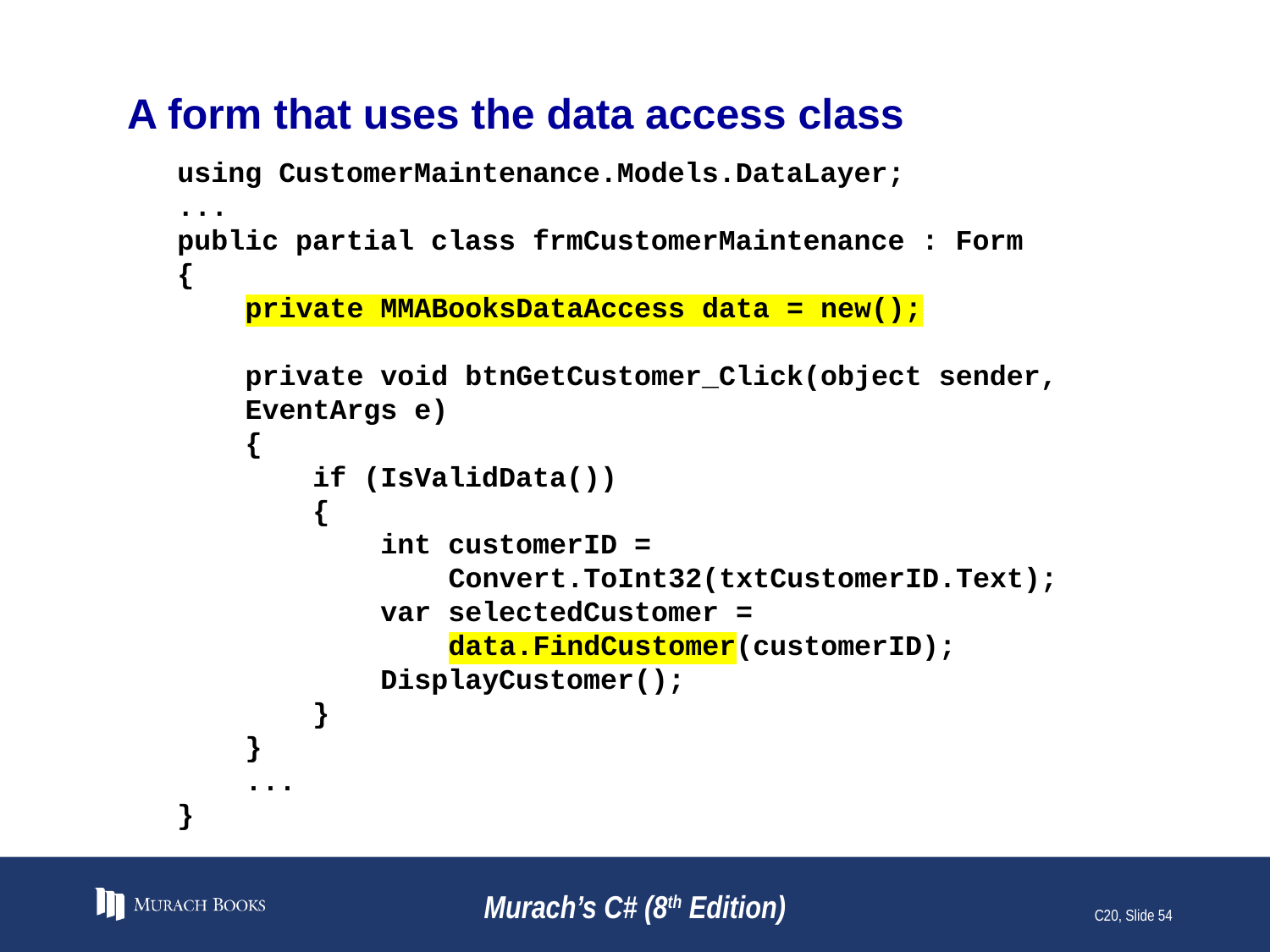

# A form that uses the data access class
using CustomerMaintenance.Models.DataLayer;
...
public partial class frmCustomerMaintenance : Form
{
    private MMABooksDataAccess data = new();

    private void btnGetCustomer_Click(object sender,
    EventArgs e)
    {
        if (IsValidData())
        {
            int customerID =
                Convert.ToInt32(txtCustomerID.Text);
            var selectedCustomer =
                data.FindCustomer(customerID);
            DisplayCustomer();
        }
    }
    ...
}

Murach’s C# (8th Edition)

C20, Slide 54